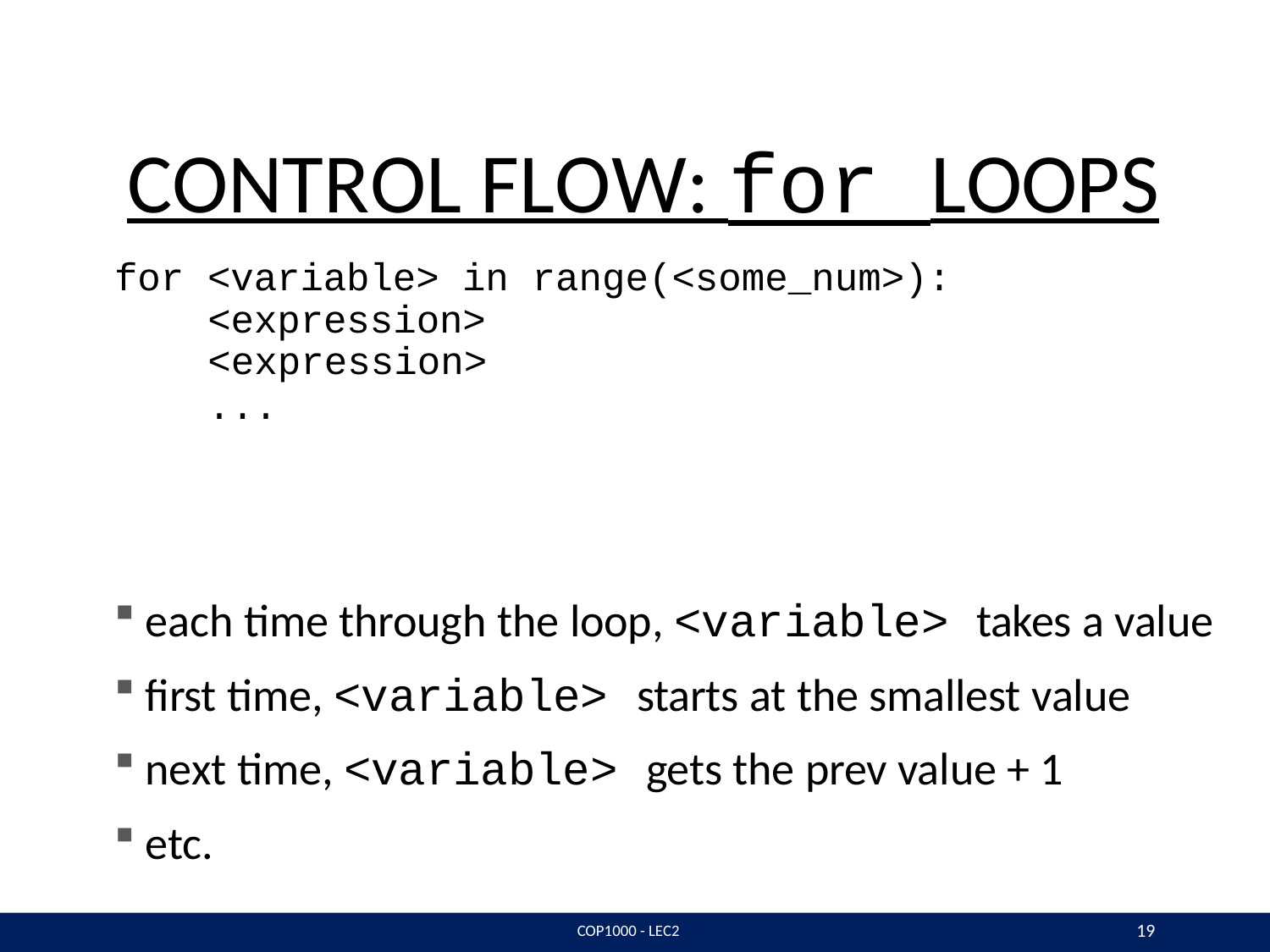

# CONTROL FLOW: for LOOPS
for <variable> in range(<some_num>):
<expression>
<expression>
...
each time through the loop, <variable> takes a value
first time, <variable> starts at the smallest value
next time, <variable> gets the prev value + 1
etc.

19
COP1000 - LEC2